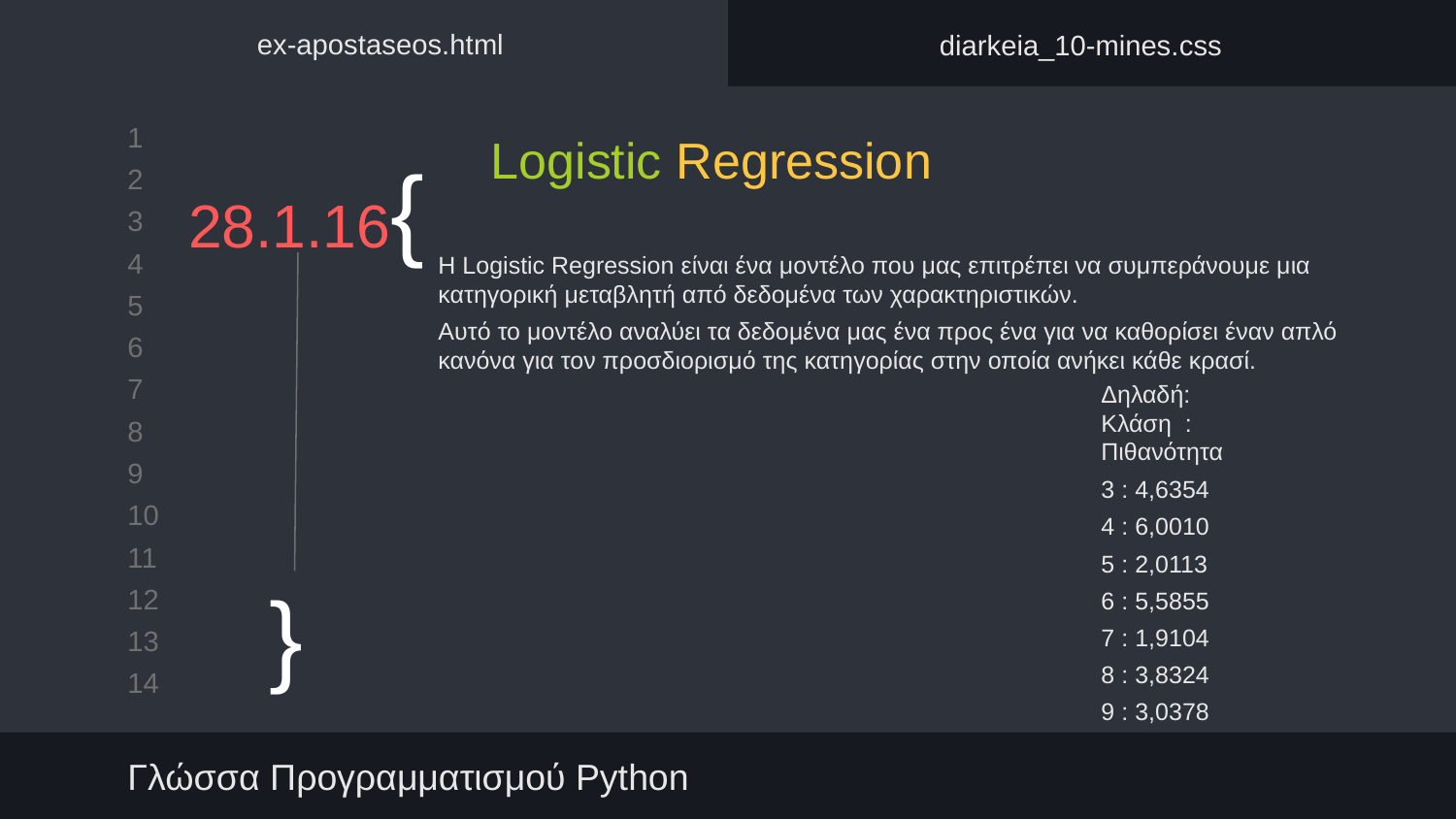

ex-apostaseos.html
diarkeia_10-mines.css
Logistic Regression
# 28.1.16{
Η Logistic Regression είναι ένα μοντέλο που μας επιτρέπει να συμπεράνουμε μια κατηγορική μεταβλητή από δεδομένα των χαρακτηριστικών.
Αυτό το μοντέλο αναλύει τα δεδομένα μας ένα προς ένα για να καθορίσει έναν απλό κανόνα για τον προσδιορισμό της κατηγορίας στην οποία ανήκει κάθε κρασί.
Δηλαδή:         Κλάση  : Πιθανότητα
3 : 4,6354
4 : 6,0010
5 : 2,0113
6 : 5,5855
7 : 1,9104
8 : 3,8324
9 : 3,0378
}
Γλώσσα Προγραμματισμού Python